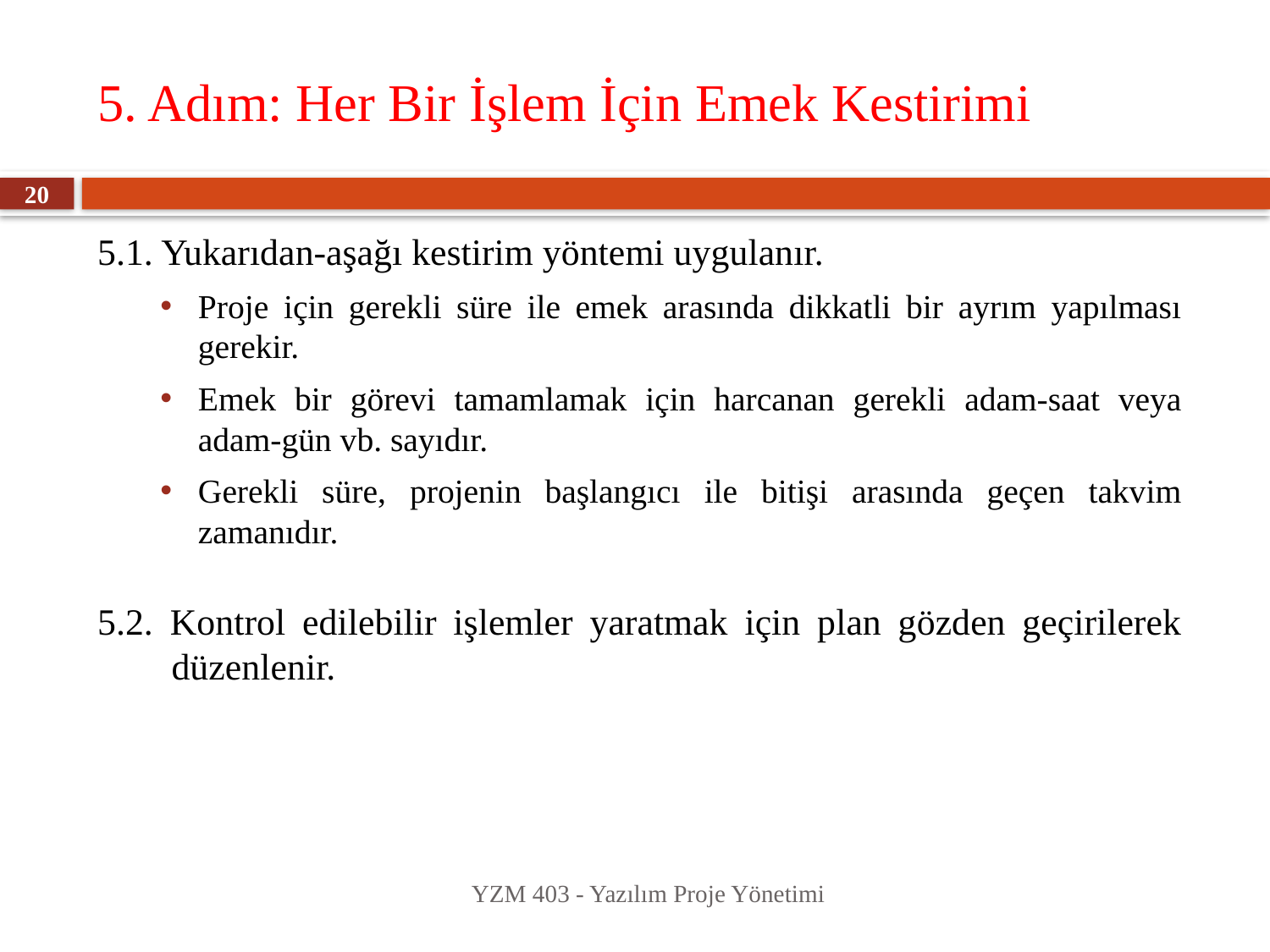

# 5. Adım: Her Bir İşlem İçin Emek Kestirimi
20
5.1. Yukarıdan-aşağı kestirim yöntemi uygulanır.
Proje için gerekli süre ile emek arasında dikkatli bir ayrım yapılması gerekir.
Emek bir görevi tamamlamak için harcanan gerekli adam-saat veya adam-gün vb. sayıdır.
Gerekli süre, projenin başlangıcı ile bitişi arasında geçen takvim zamanıdır.

5.2. Kontrol edilebilir işlemler yaratmak için plan gözden geçirilerek düzenlenir.

YZM 403 - Yazılım Proje Yönetimi